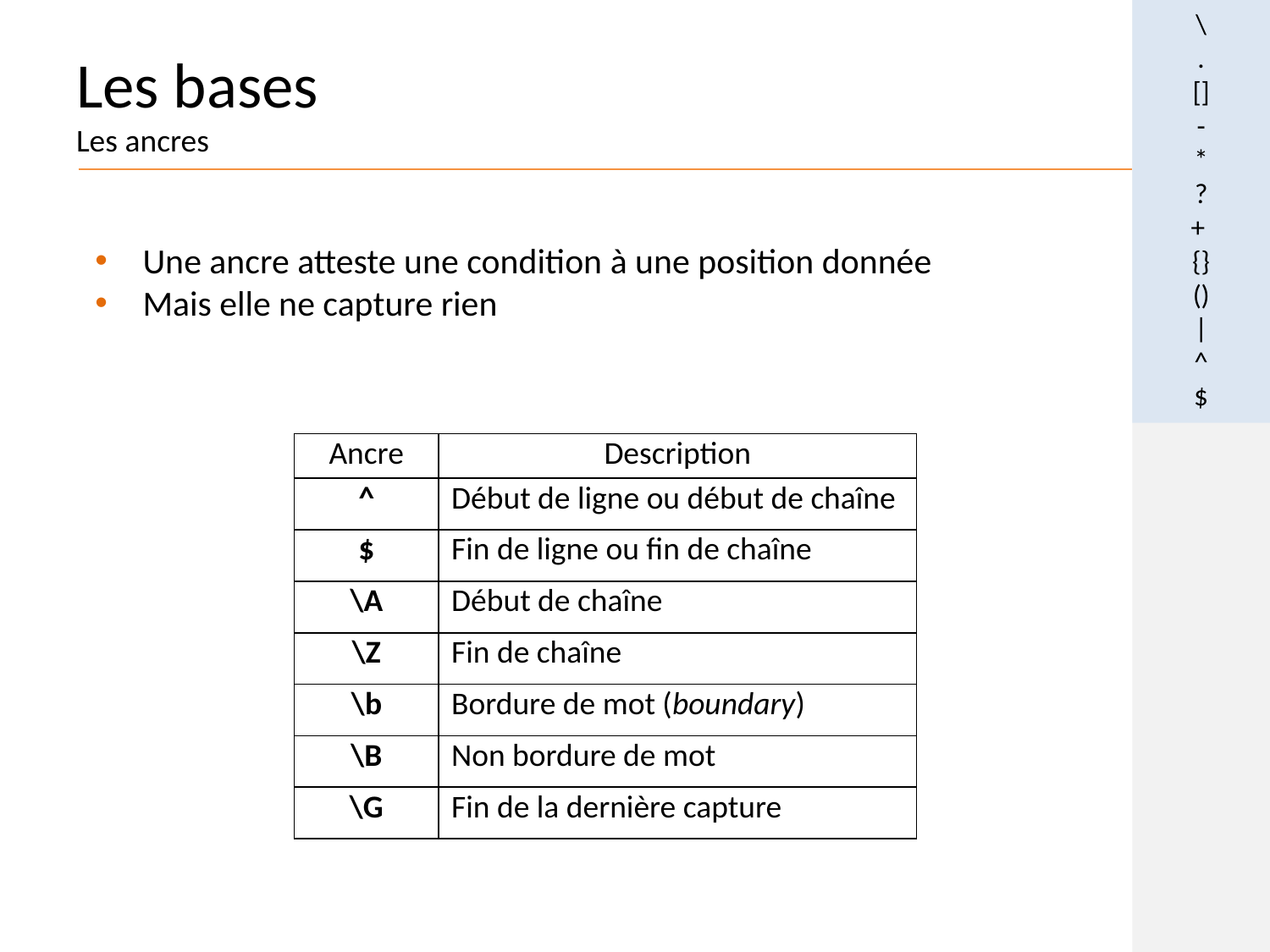

\
.
[]
-
*
?
+
{}
()
|
^
$

# Les bases Les ancres
Une ancre atteste une condition à une position donnée
Mais elle ne capture rien
| Ancre | Description |
| --- | --- |
| ^ | Début de ligne ou début de chaîne |
| $ | Fin de ligne ou fin de chaîne |
| \A | Début de chaîne |
| \Z | Fin de chaîne |
| \b | Bordure de mot (boundary) |
| \B | Non bordure de mot |
| \G | Fin de la dernière capture |
34